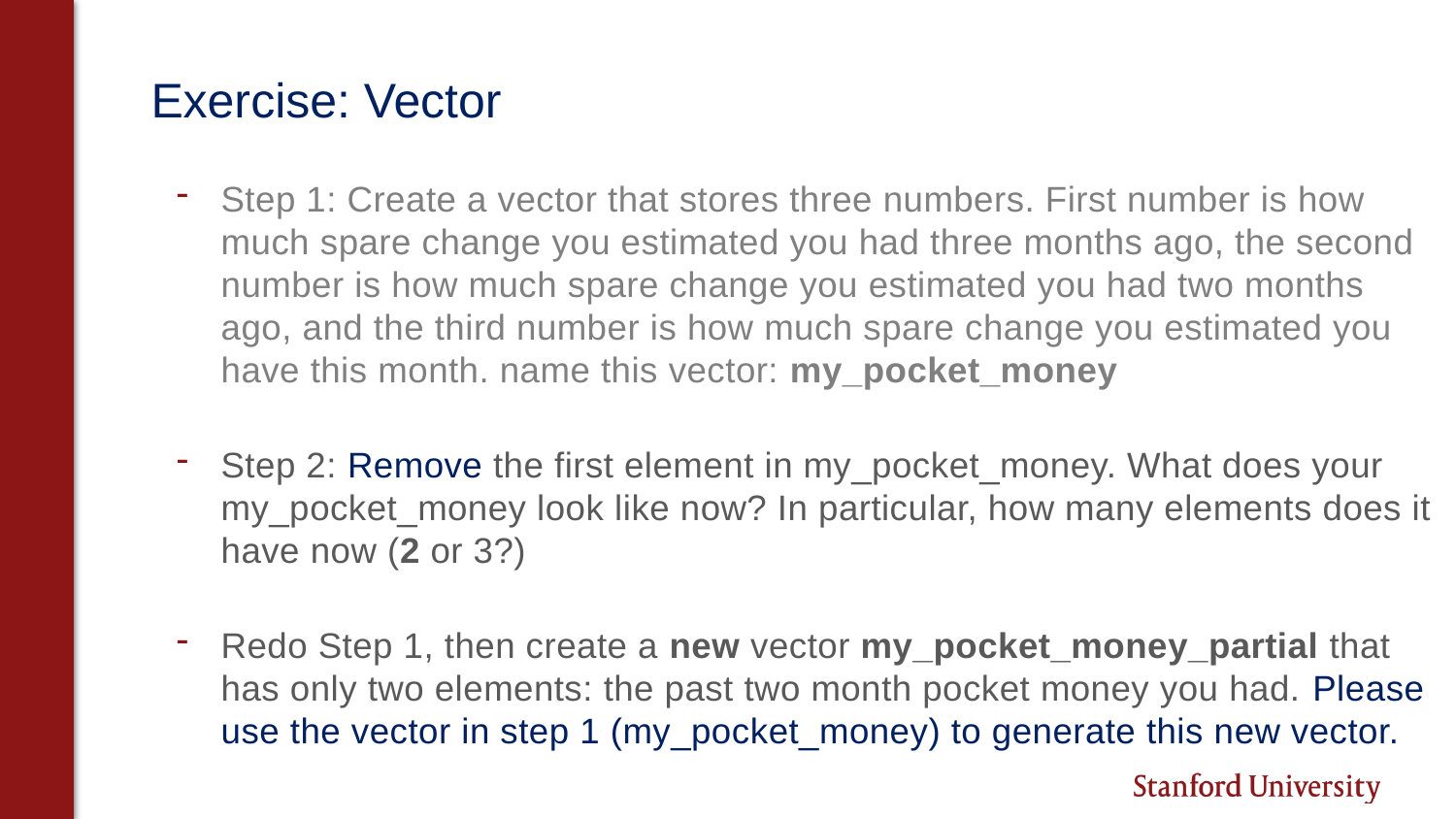

# Exercise: Vector

Step 1: Create a vector that stores three numbers. First number is how much spare change you estimated you had three months ago, the second number is how much spare change you estimated you had two months ago, and the third number is how much spare change you estimated you have this month. name this vector: my_pocket_money

Step 2: Remove the first element in my_pocket_money. What does your my_pocket_money look like now? In particular, how many elements does it have now (2 or 3?)

Redo Step 1, then create a new vector my_pocket_money_partial that has only two elements: the past two month pocket money you had. Please use the vector in step 1 (my_pocket_money) to generate this new vector.